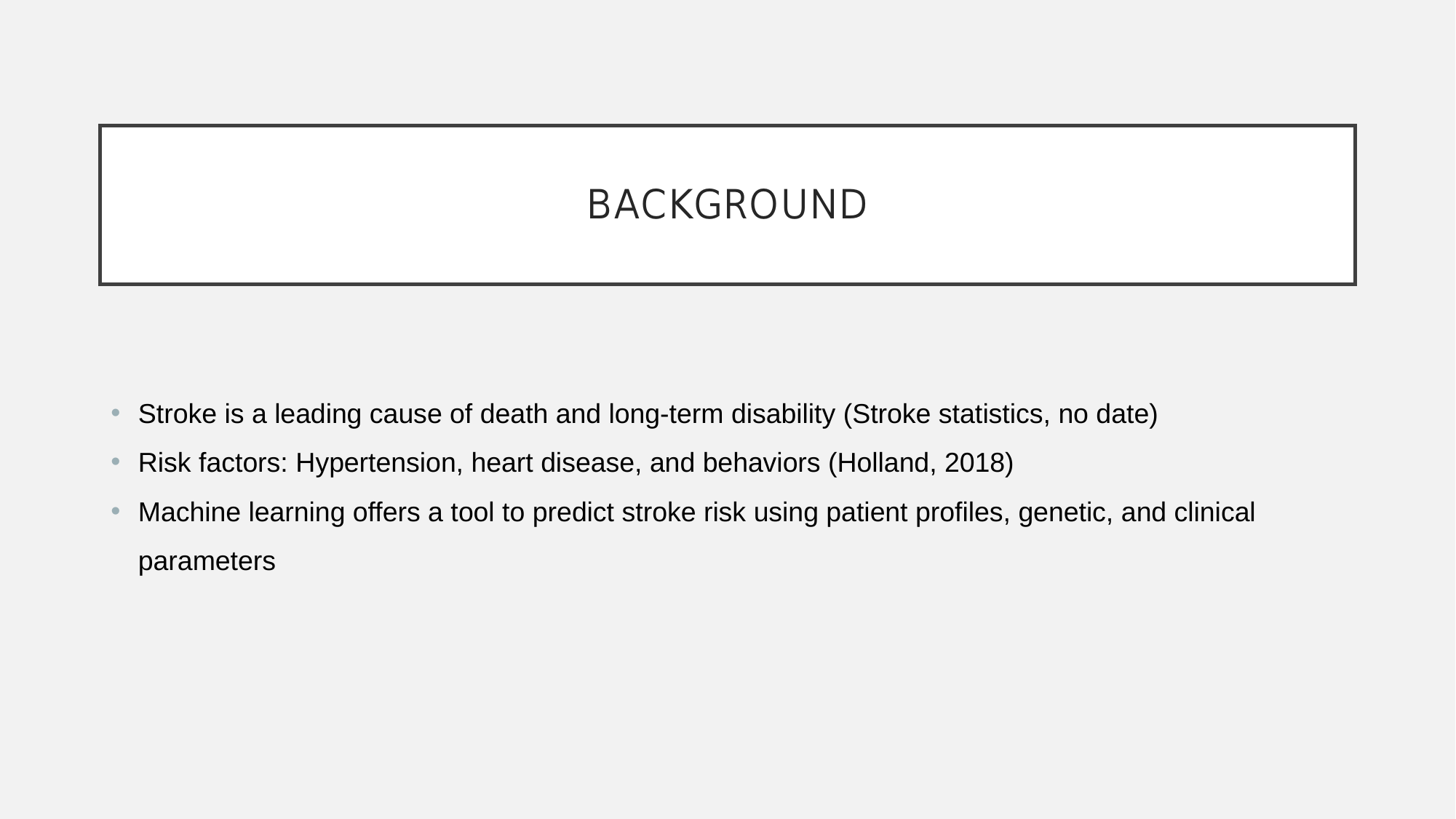

# Background
Stroke is a leading cause of death and long-term disability (Stroke statistics, no date)
Risk factors: Hypertension, heart disease, and behaviors (Holland, 2018)
Machine learning offers a tool to predict stroke risk using patient profiles, genetic, and clinical parameters